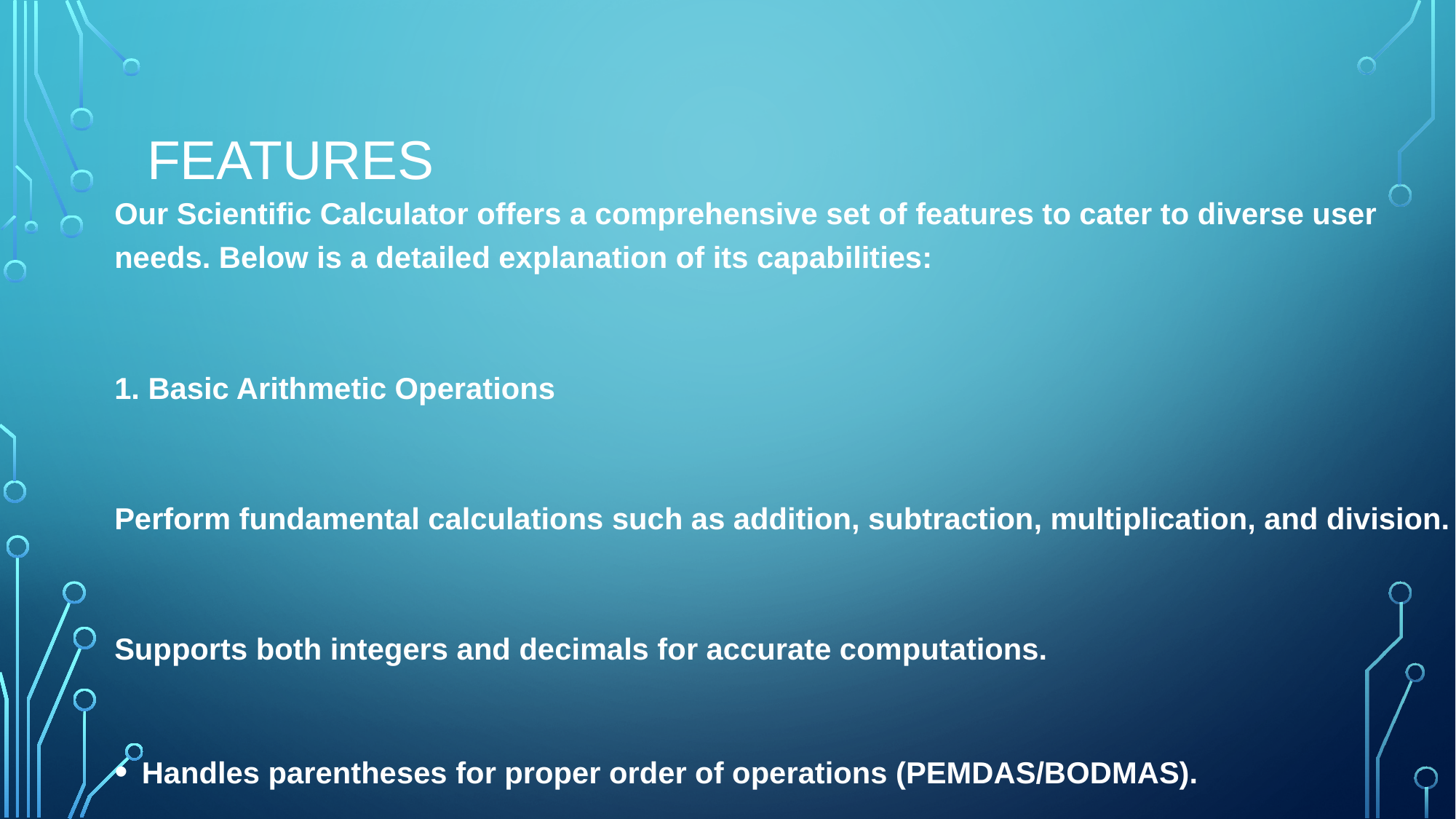

# Features
Our Scientific Calculator offers a comprehensive set of features to cater to diverse user needs. Below is a detailed explanation of its capabilities:

1. Basic Arithmetic Operations

Perform fundamental calculations such as addition, subtraction, multiplication, and division.

Supports both integers and decimals for accurate computations.

Handles parentheses for proper order of operations (PEMDAS/BODMAS).